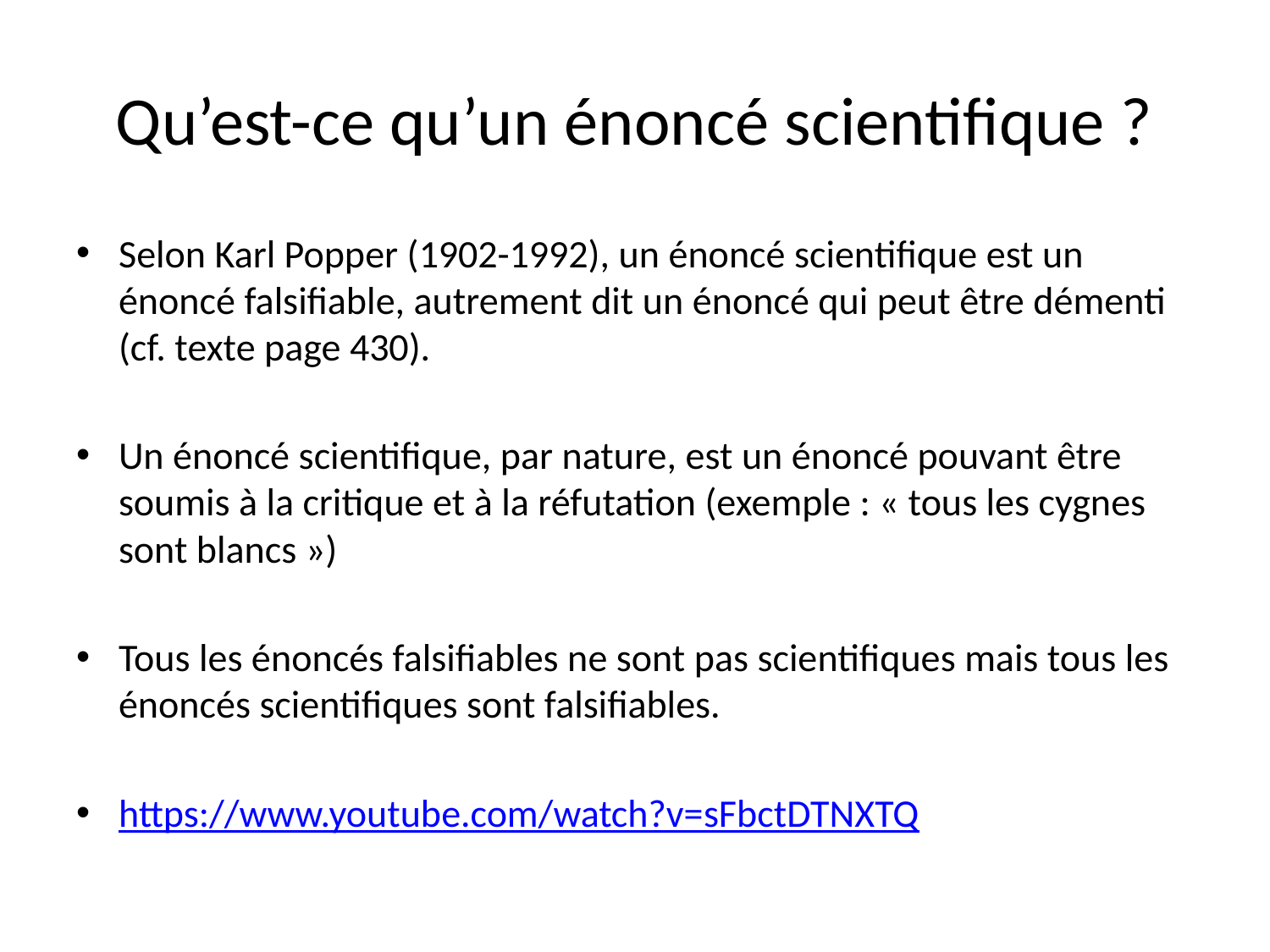

# Qu’est-ce qu’un énoncé scientifique ?
Selon Karl Popper (1902-1992), un énoncé scientifique est un énoncé falsifiable, autrement dit un énoncé qui peut être démenti (cf. texte page 430).

Un énoncé scientifique, par nature, est un énoncé pouvant être soumis à la critique et à la réfutation (exemple : « tous les cygnes sont blancs »)

Tous les énoncés falsifiables ne sont pas scientifiques mais tous les énoncés scientifiques sont falsifiables.

https://www.youtube.com/watch?v=sFbctDTNXTQ